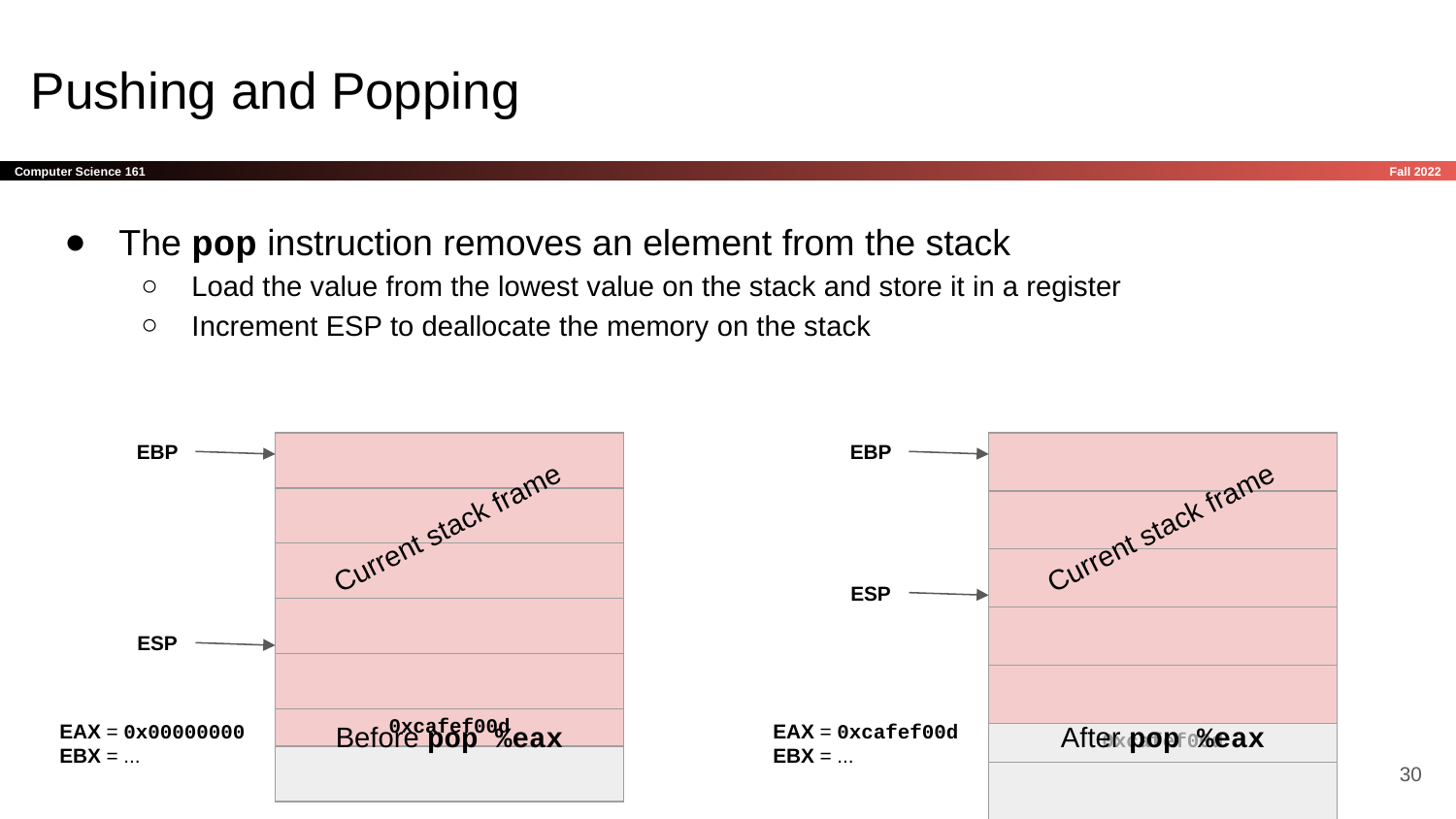

# Pushing and Popping
The pop instruction removes an element from the stack
Load the value from the lowest value on the stack and store it in a register
Increment ESP to deallocate the memory on the stack
EBP
EBP
|  |
| --- |
|  |
|  |
|  |
|  |
| 0xcafef00d |
|  |
|  |
| --- |
|  |
|  |
|  |
|  |
| 0xcafef00d |
|  |
Current stack frame
Current stack frame
ESP
ESP
EAX = 0x00000000
EBX = ...
Before pop %eax
EAX = 0xcafef00d
EBX = ...
After pop %eax
30